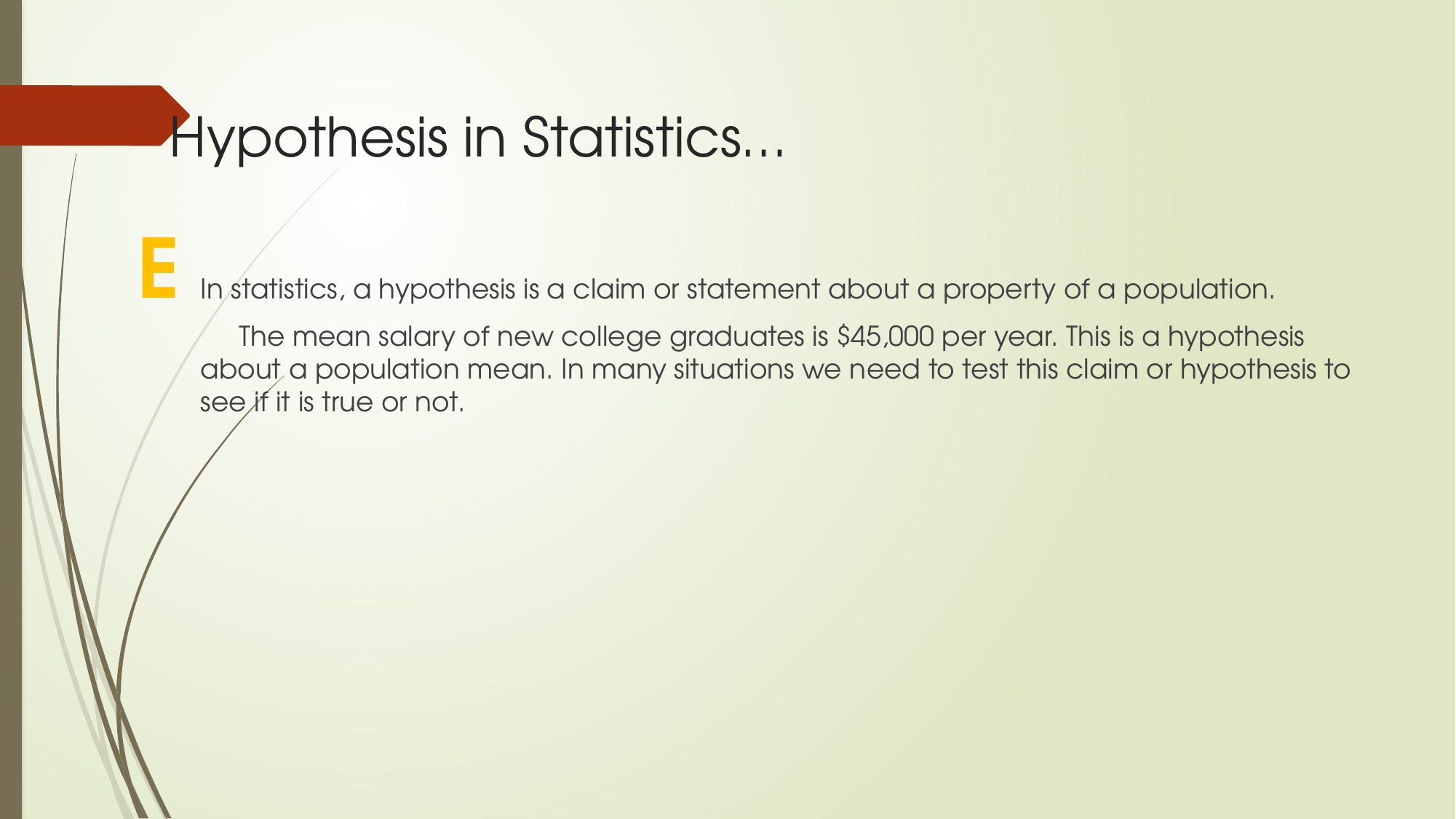

# Hypothesis in Statistics…
E
In statistics, a hypothesis is a claim or statement about a property of a population.
     The mean salary of new college graduates is $45,000 per year. This is a hypothesis about a population mean. In many situations we need to test this claim or hypothesis to see if it is true or not.